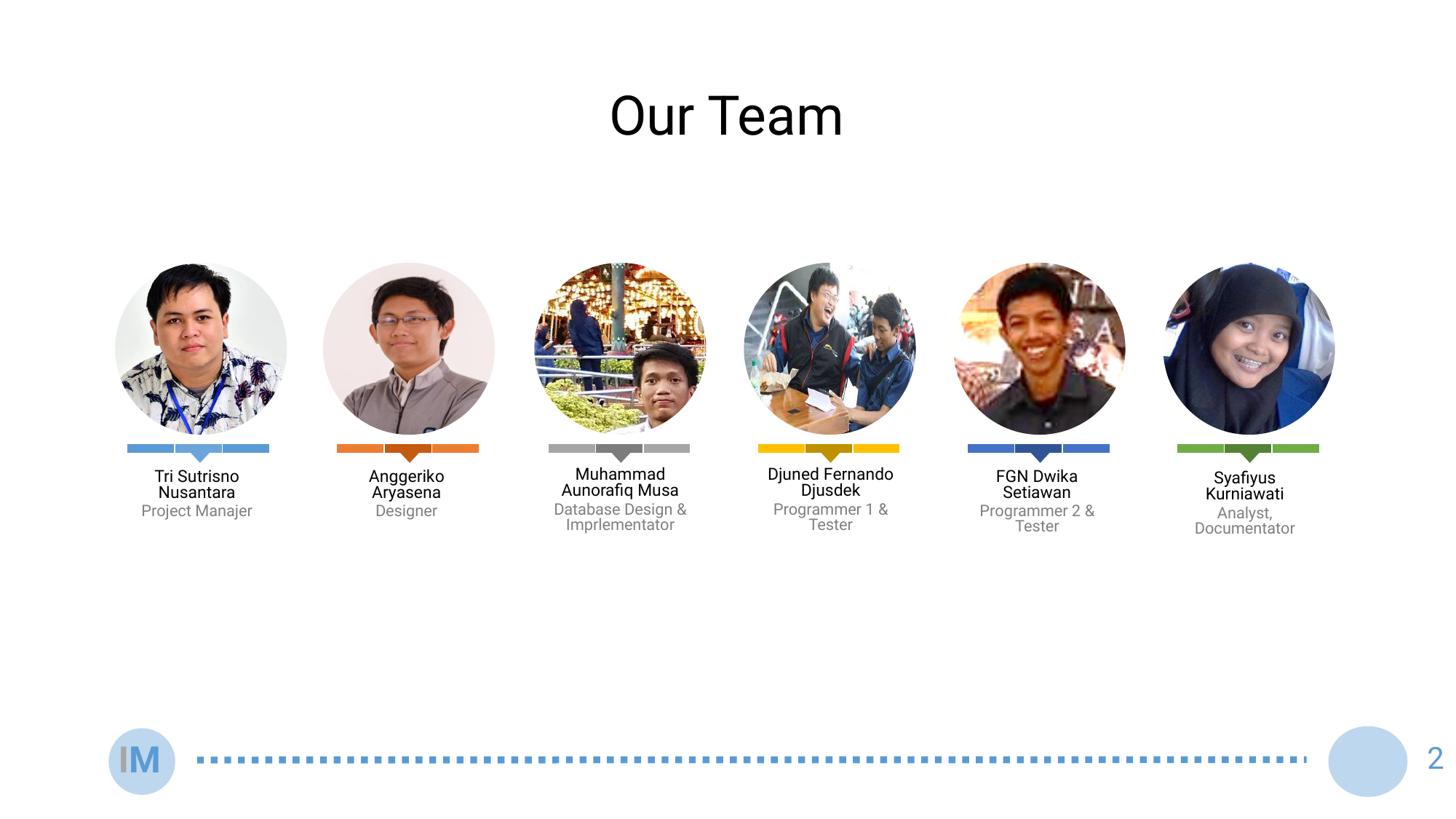

Our Team

Muhammad Aunorafiq Musa
Database Design & Imprlementator
Djuned Fernando Djusdek
Programmer 1 & Tester
Tri Sutrisno Nusantara
Project Manajer
Anggeriko Aryasena
Designer
FGN Dwika Setiawan
Programmer 2 & Tester
Syafiyus Kurniawati
Analyst, Documentator
2